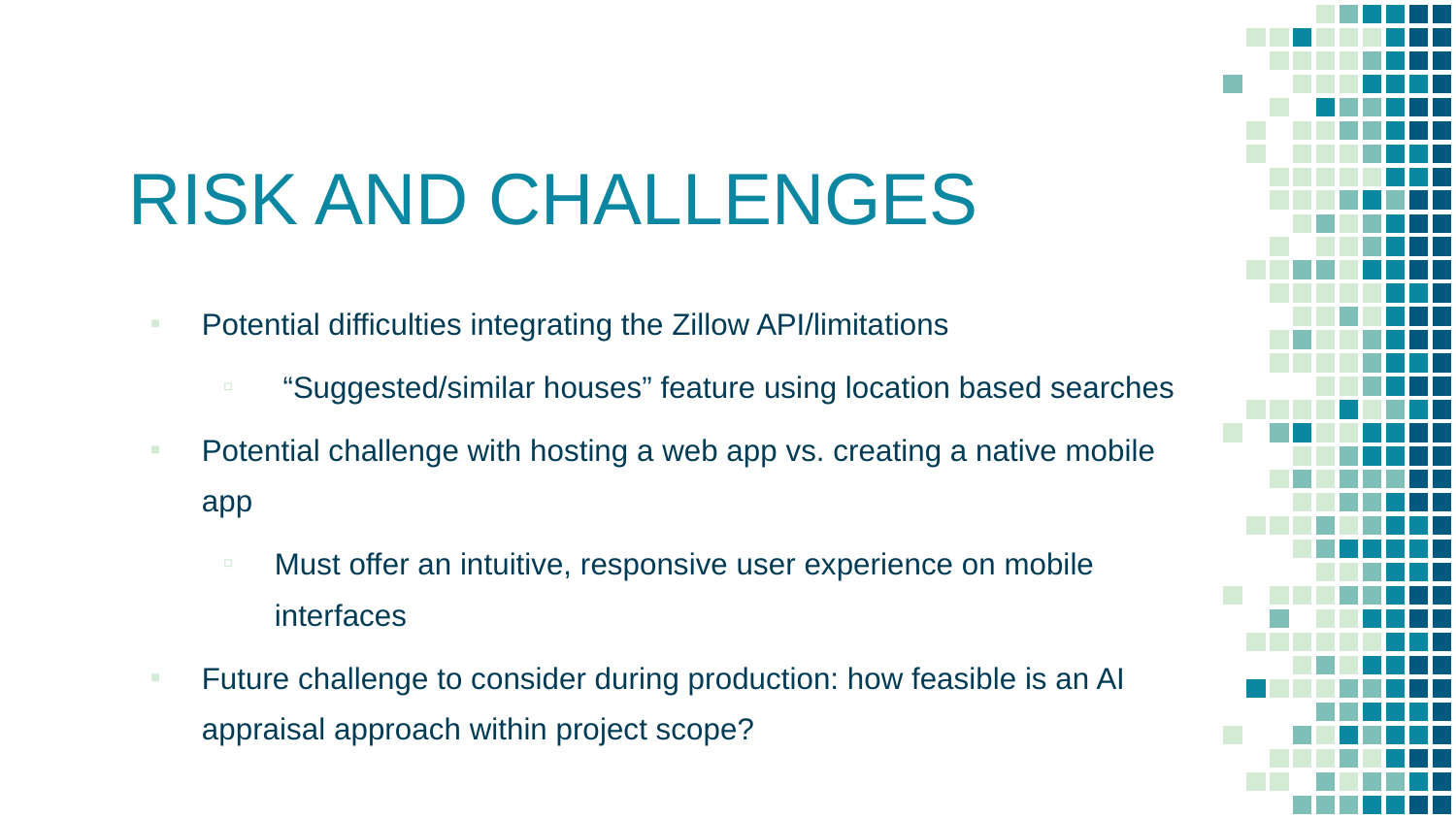

# RISK AND CHALLENGES
Potential difficulties integrating the Zillow API/limitations
 “Suggested/similar houses” feature using location based searches
Potential challenge with hosting a web app vs. creating a native mobile app
Must offer an intuitive, responsive user experience on mobile interfaces
Future challenge to consider during production: how feasible is an AI appraisal approach within project scope?